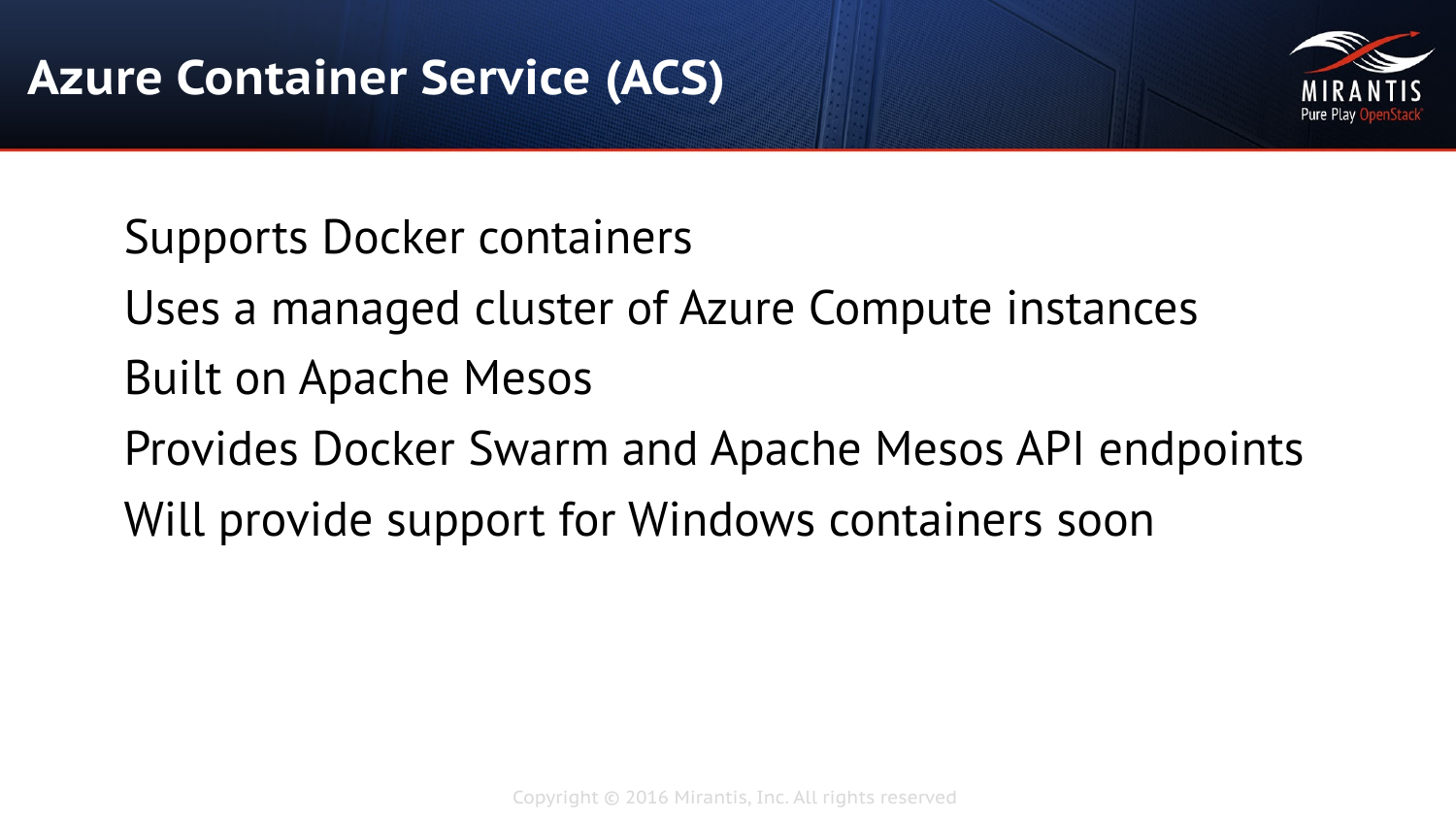

# Azure Container Service (ACS)
Supports Docker containers
Uses a managed cluster of Azure Compute instances
Built on Apache Mesos
Provides Docker Swarm and Apache Mesos API endpoints
Will provide support for Windows containers soon